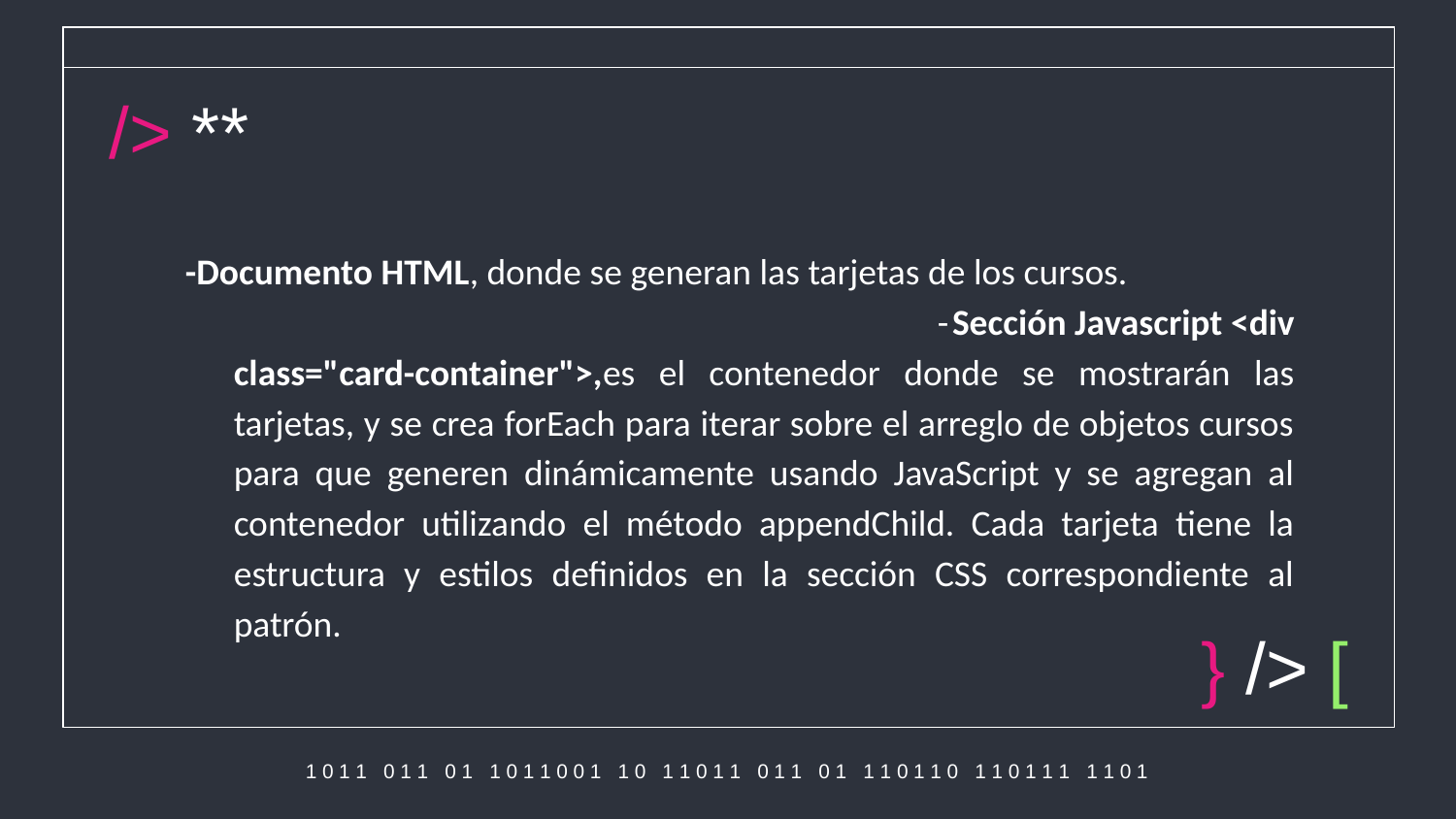

/> **
-Documento HTML, donde se generan las tarjetas de los cursos.                                                                                                         -Sección Javascript <div class="card-container">,es el contenedor donde se mostrarán las tarjetas, y se crea forEach para iterar sobre el arreglo de objetos cursos para que generen dinámicamente usando JavaScript y se agregan al contenedor utilizando el método appendChild. Cada tarjeta tiene la estructura y estilos definidos en la sección CSS correspondiente al patrón.
} /> [